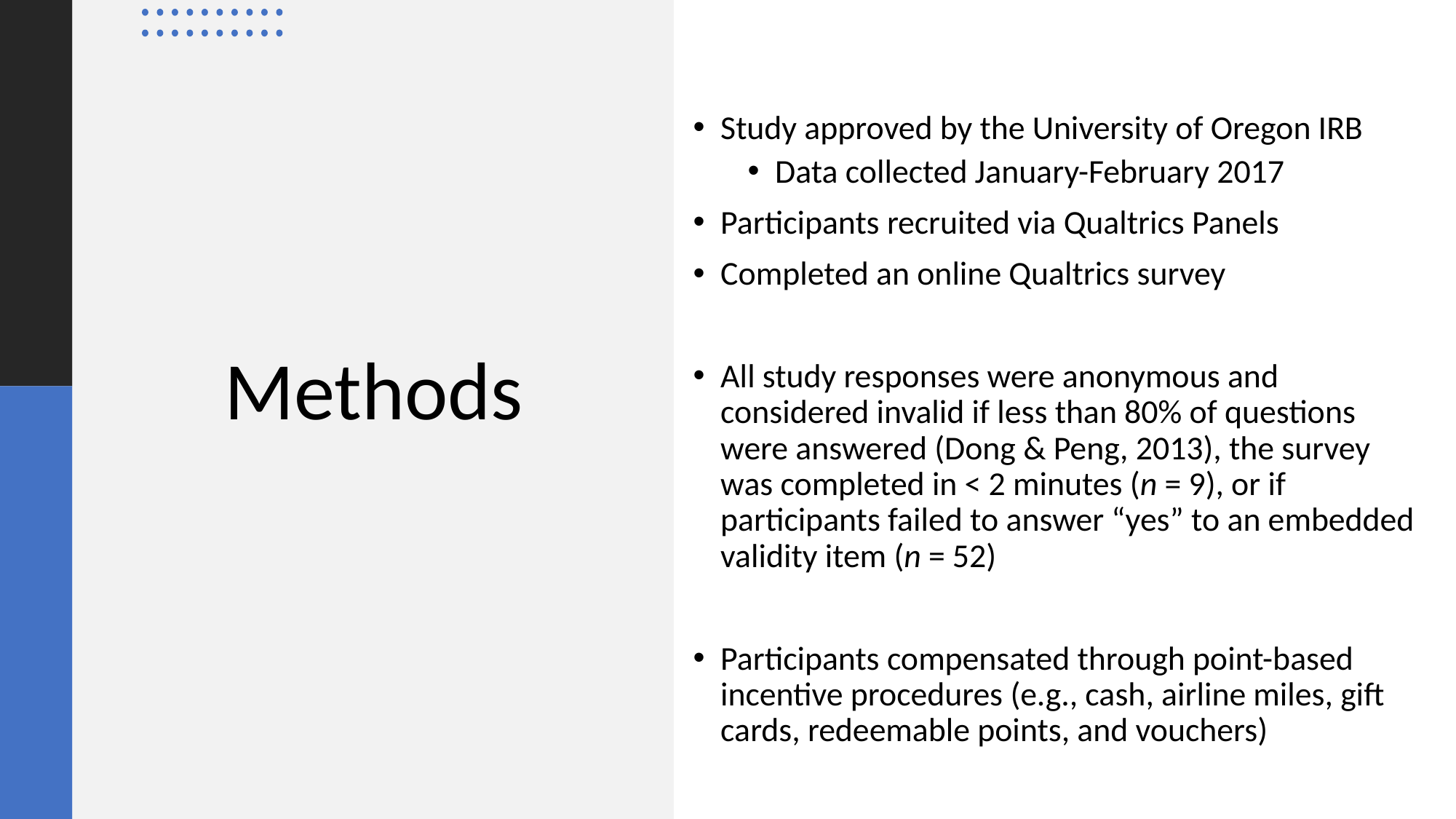

Study approved by the University of Oregon IRB
Data collected January-February 2017
Participants recruited via Qualtrics Panels
Completed an online Qualtrics survey

All study responses were anonymous and considered invalid if less than 80% of questions were answered (Dong & Peng, 2013), the survey was completed in < 2 minutes (n = 9), or if participants failed to answer “yes” to an embedded validity item (n = 52)

Participants compensated through point-based incentive procedures (e.g., cash, airline miles, gift cards, redeemable points, and vouchers)

# Methods